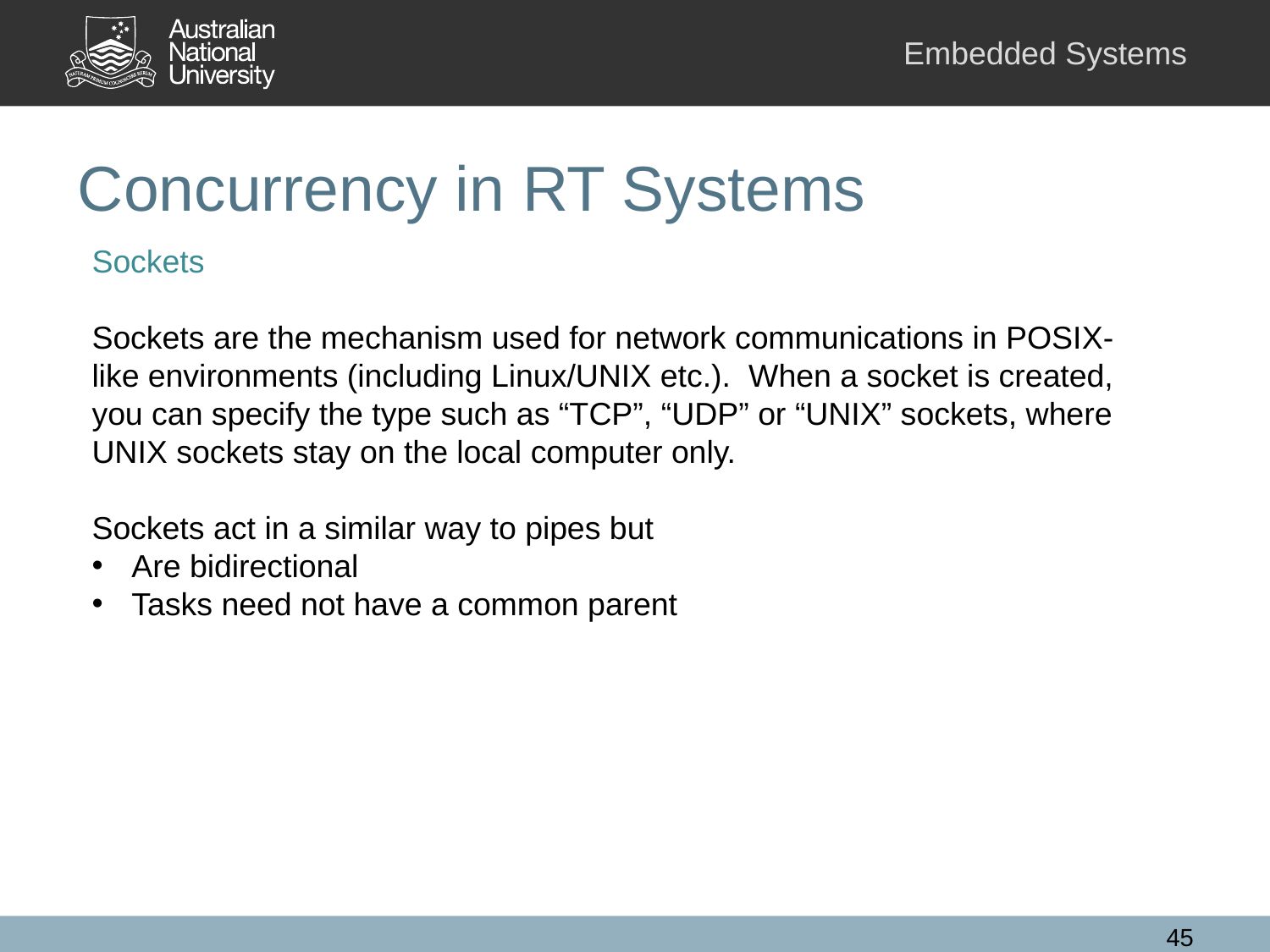

# Concurrency in RT Systems
Sockets

Sockets are the mechanism used for network communications in POSIX-like environments (including Linux/UNIX etc.).  When a socket is created, you can specify the type such as “TCP”, “UDP” or “UNIX” sockets, where UNIX sockets stay on the local computer only.

Sockets act in a similar way to pipes but
Are bidirectional
Tasks need not have a common parent
45